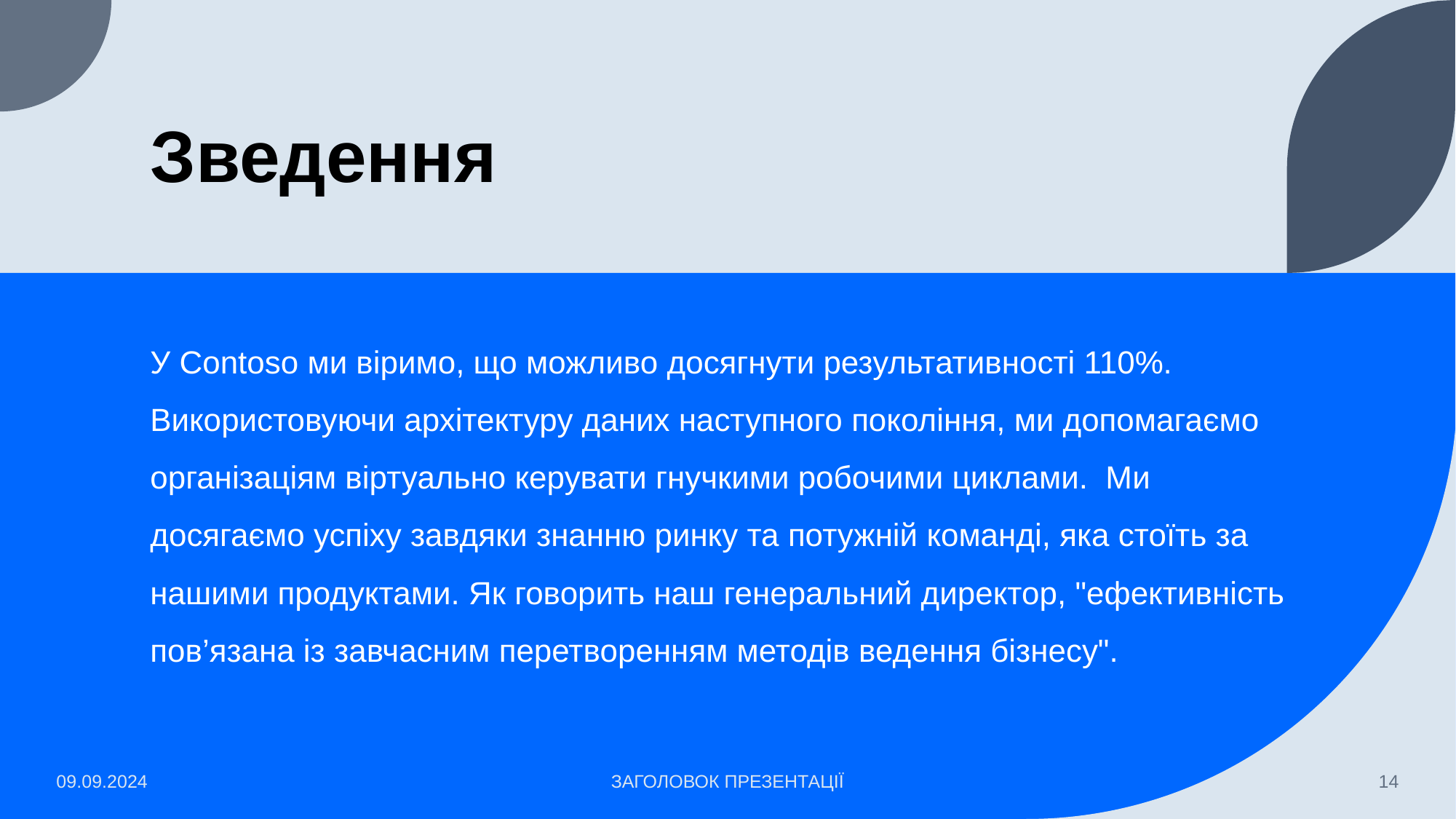

# Зведення
У Contoso ми віримо, що можливо досягнути результативності 110%. Використовуючи архітектуру даних наступного покоління, ми допомагаємо організаціям віртуально керувати гнучкими робочими циклами.  Ми досягаємо успіху завдяки знанню ринку та потужній команді, яка стоїть за нашими продуктами. Як говорить наш генеральний директор, "ефективність пов’язана із завчасним перетворенням методів ведення бізнесу".

09.09.2024
ЗАГОЛОВОК ПРЕЗЕНТАЦІЇ
14